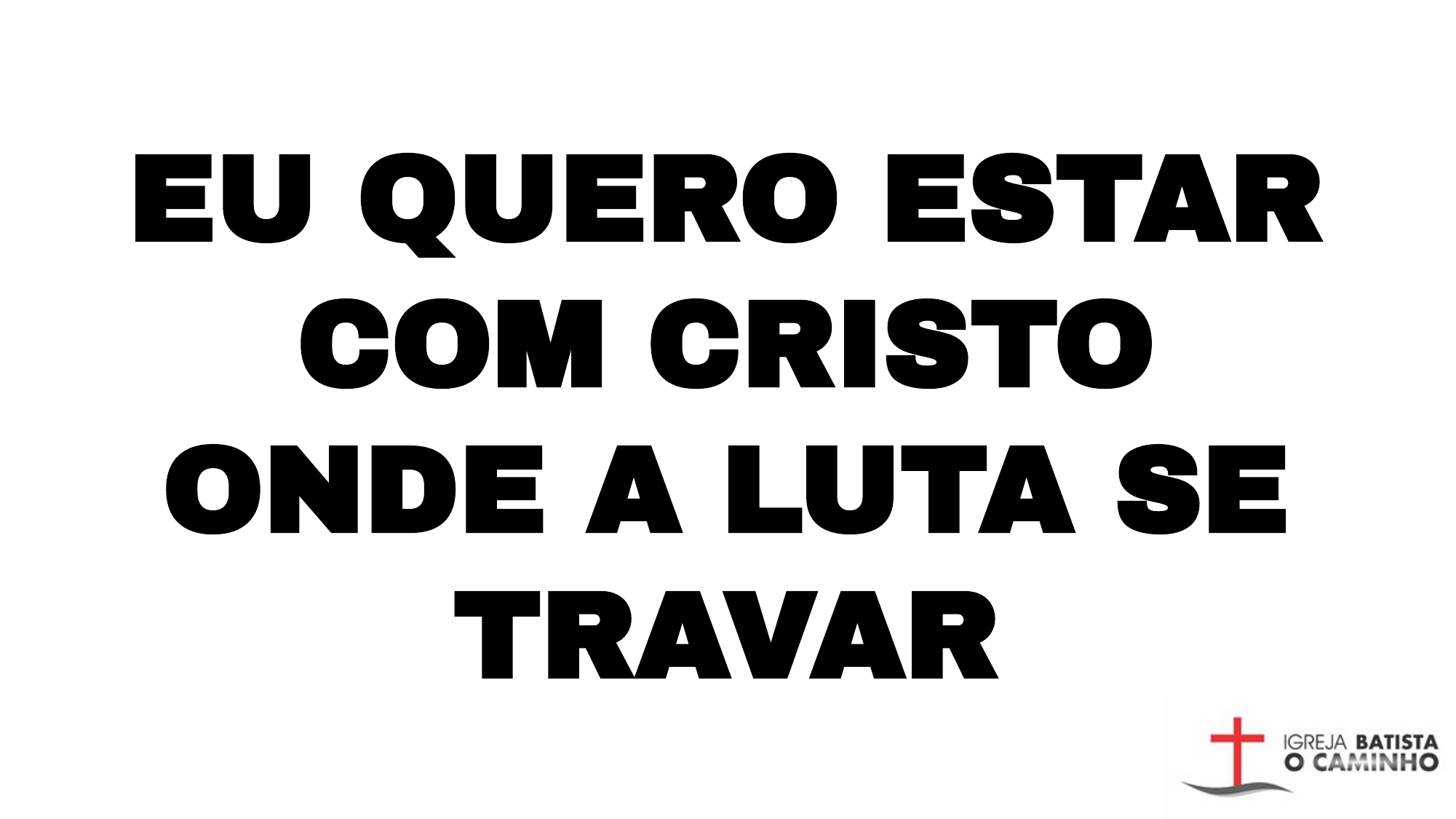

# EU QUERO ESTAR COM CRISTO ONDE A LUTA SE TRAVAR